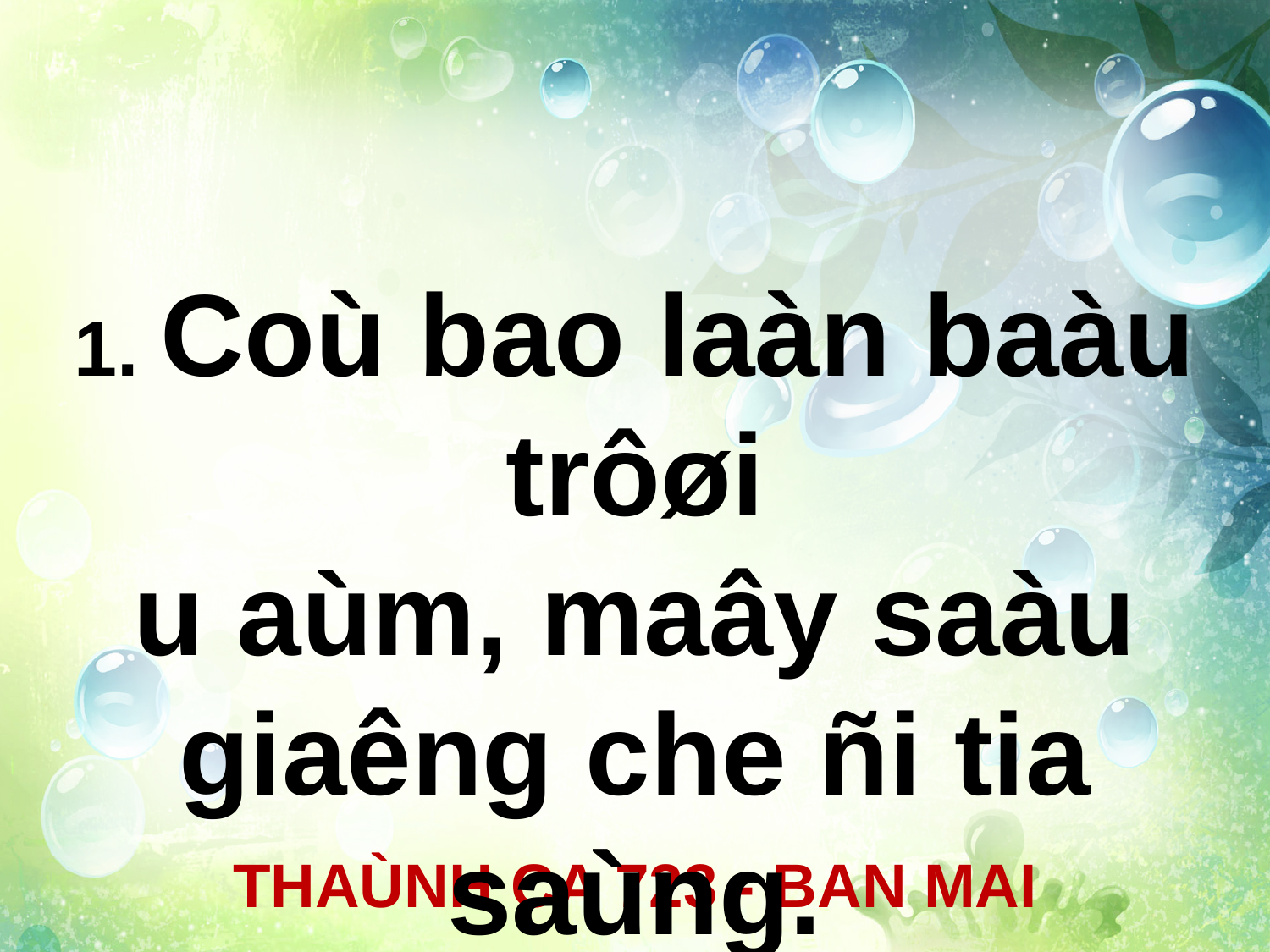

1. Coù bao laàn baàu trôøi
u aùm, maây saàu giaêng che ñi tia saùng.
THAÙNH CA 723 - BAN MAI